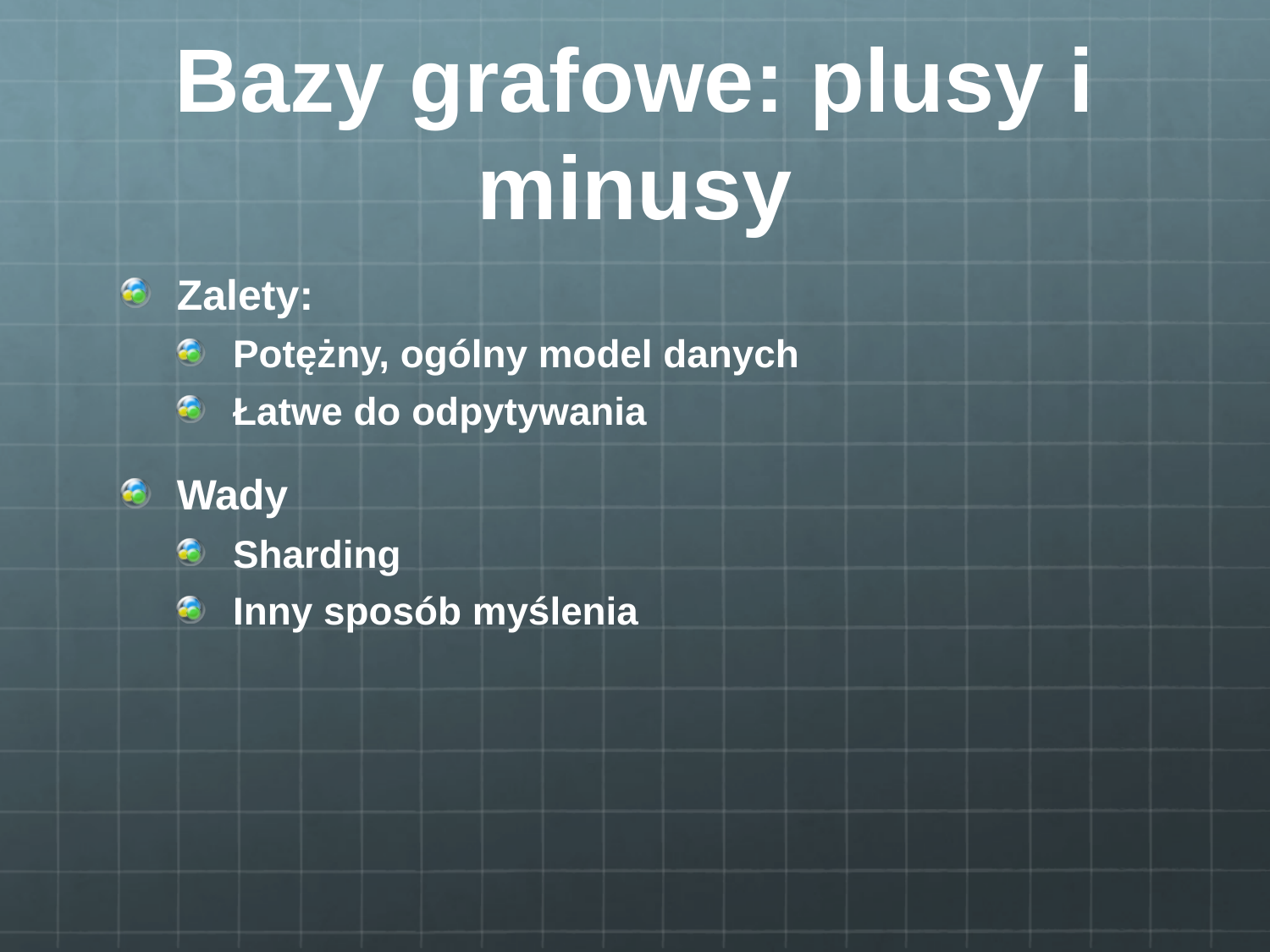

# Bazy grafowe: plusy i minusy
Zalety:
Potężny, ogólny model danych
Łatwe do odpytywania
Wady
Sharding
Inny sposób myślenia